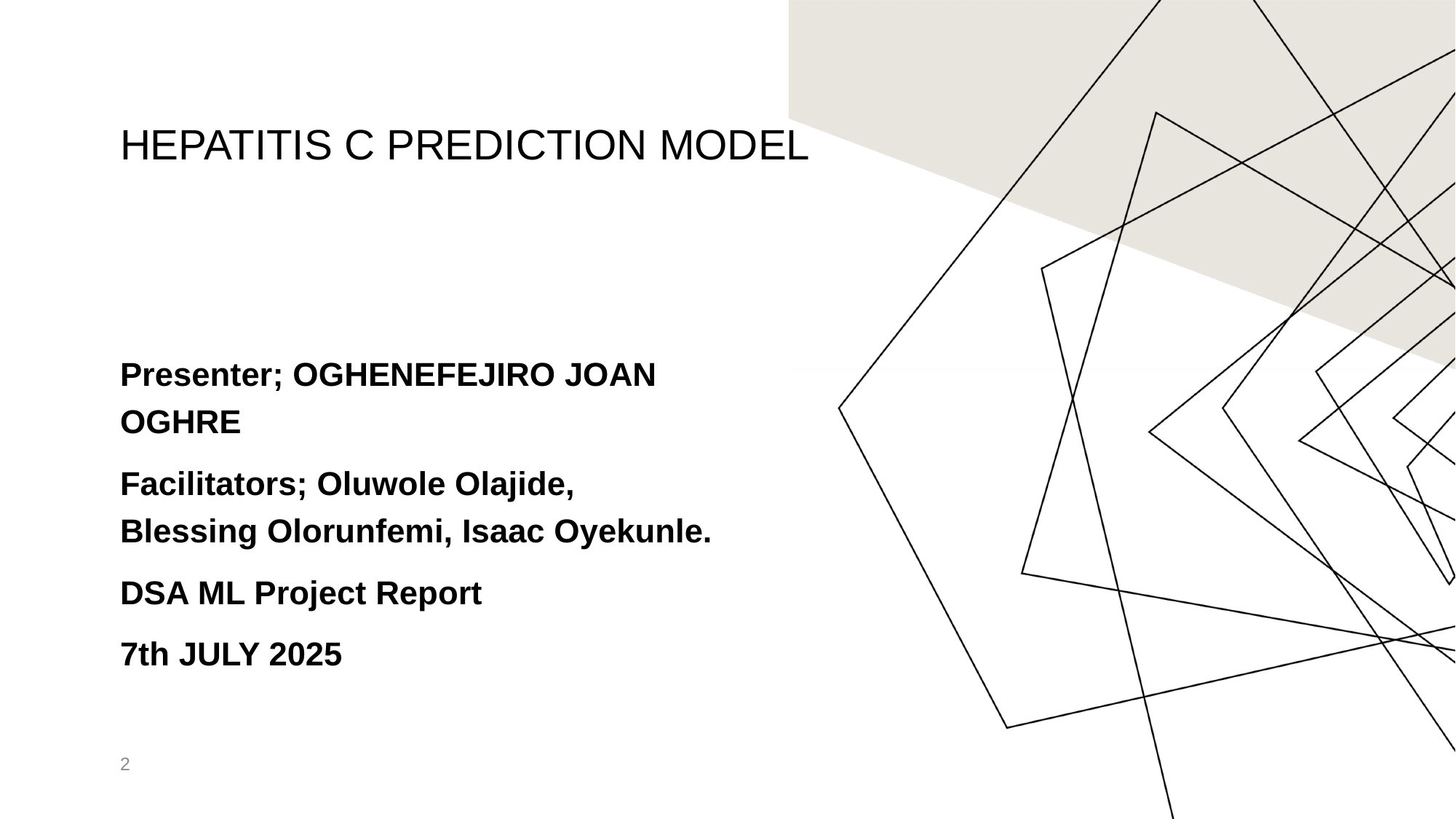

# Hepatitis c prediction model

Presenter; OGHENEFEJIRO JOAN OGHRE
Facilitators; Oluwole Olajide, Blessing Olorunfemi, Isaac Oyekunle.
DSA ML Project Report
7th JULY 2025

2